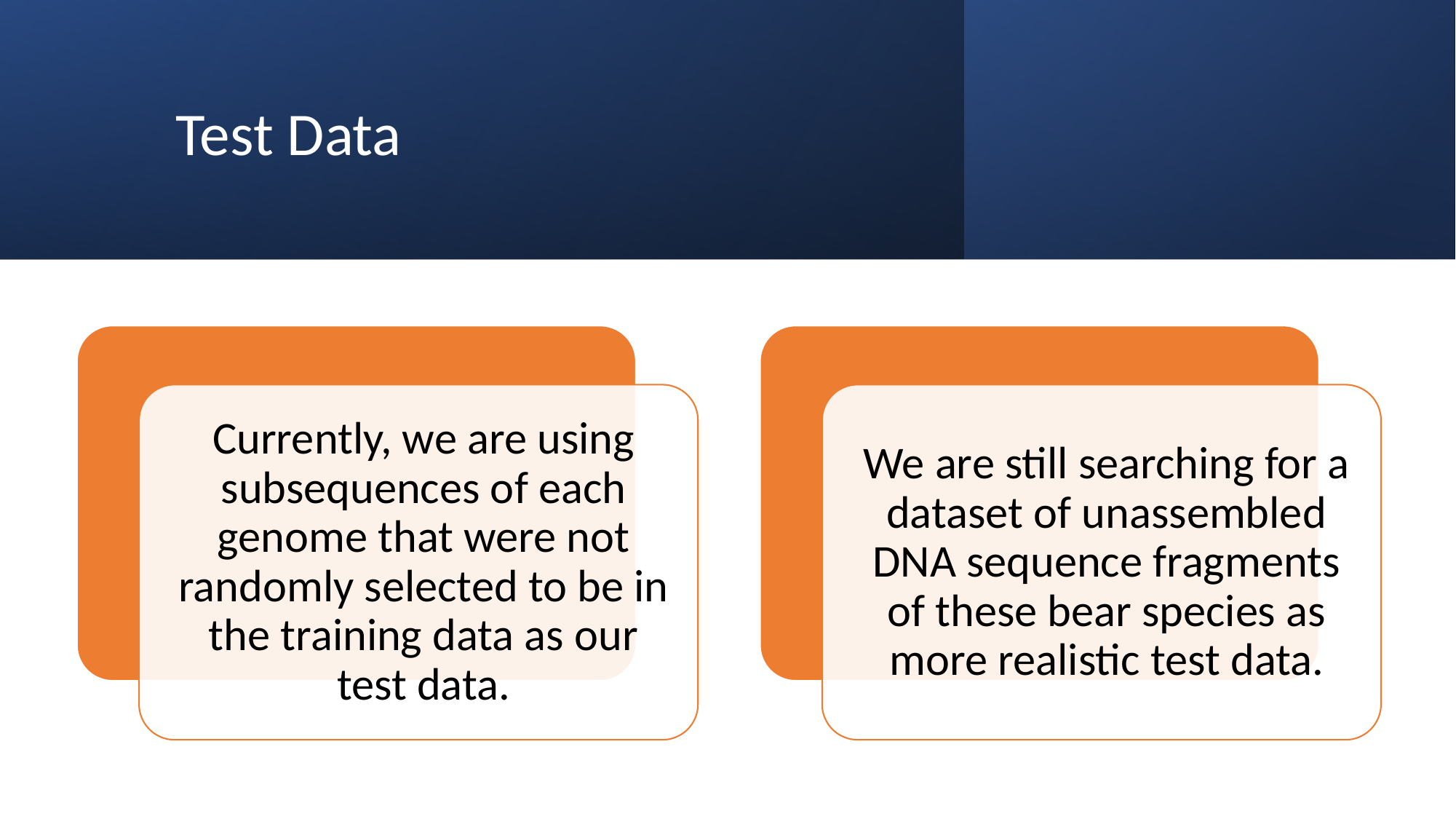

# Test Data
Currently, we are using subsequences of each genome that were not randomly selected to be in the training data as our test data.
We are still searching for a dataset of unassembled DNA sequence fragments of these bear species as more realistic test data.